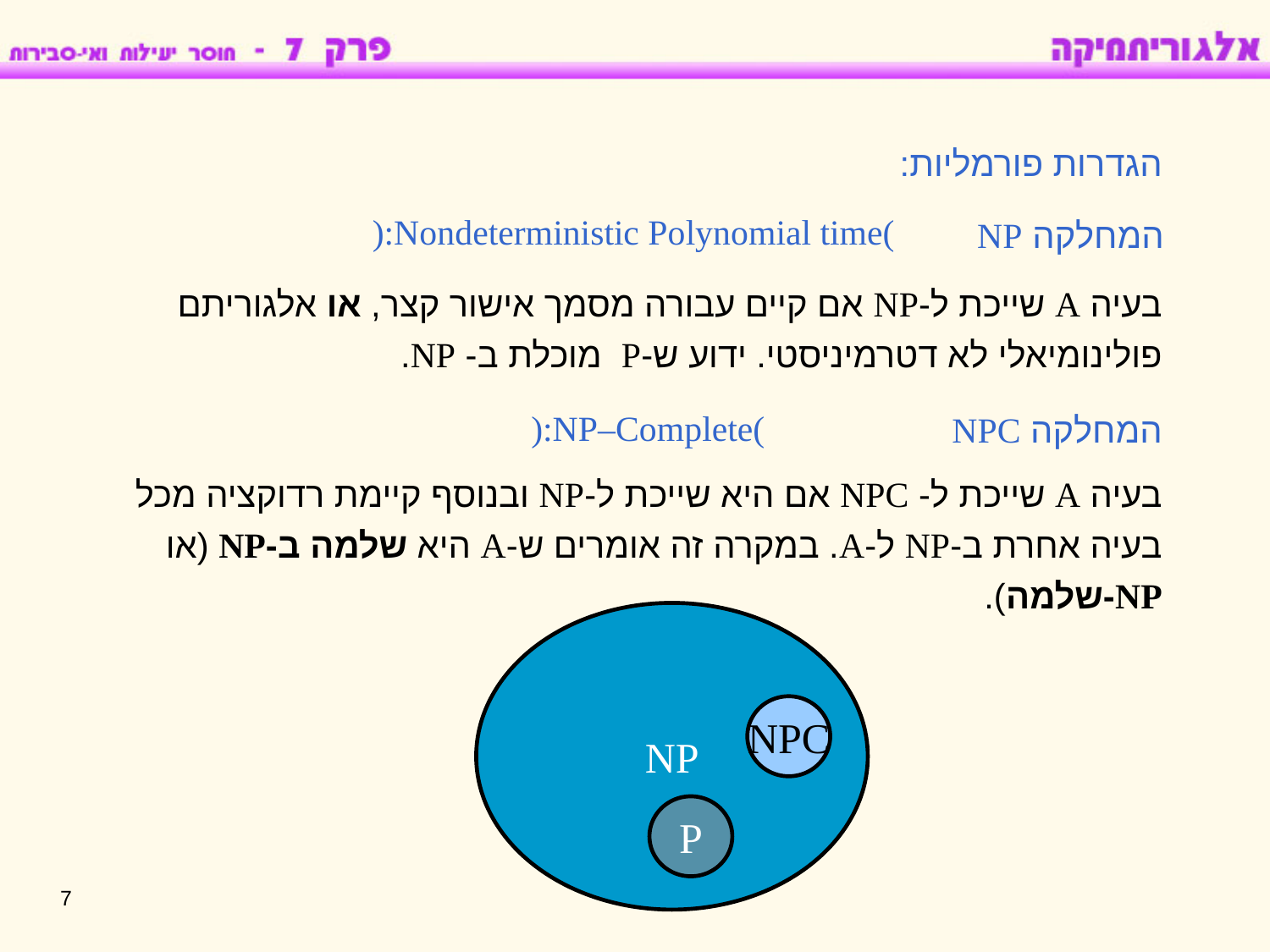

הגדרות פורמליות:
):Nondeterministic Polynomial time(
המחלקה NP
בעיה A שייכת ל-NP אם קיים עבורה מסמך אישור קצר, או אלגוריתם פולינומיאלי לא דטרמיניסטי. ידוע ש-P  מוכלת ב- NP.
):NP–Complete(
המחלקה NPC
בעיה A שייכת ל- NPC אם היא שייכת ל-NP ובנוסף קיימת רדוקציה מכל בעיה אחרת ב-NP ל-A. במקרה זה אומרים ש-A היא שלמה ב-NP (או NP-שלמה).
NP
NPC
P
7